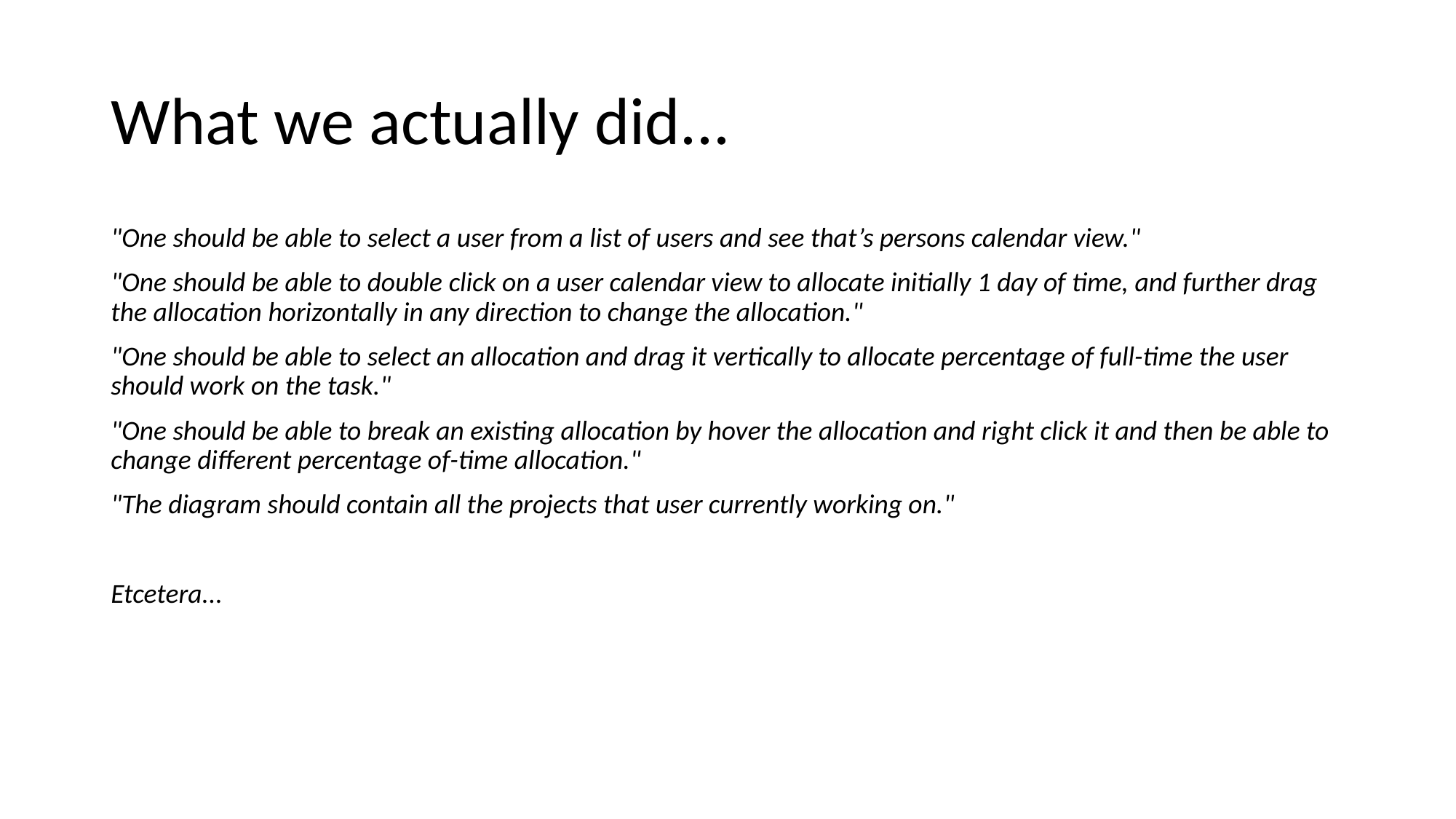

# What we actually did...
"One should be able to select a user from a list of users and see that’s persons calendar view."
"One should be able to double click on a user calendar view to allocate initially 1 day of time, and further drag the allocation horizontally in any direction to change the allocation."
"One should be able to select an allocation and drag it vertically to allocate percentage of full-time the user should work on the task."
"One should be able to break an existing allocation by hover the allocation and right click it and then be able to change different percentage of-time allocation."
"The diagram should contain all the projects that user currently working on."

Etcetera...